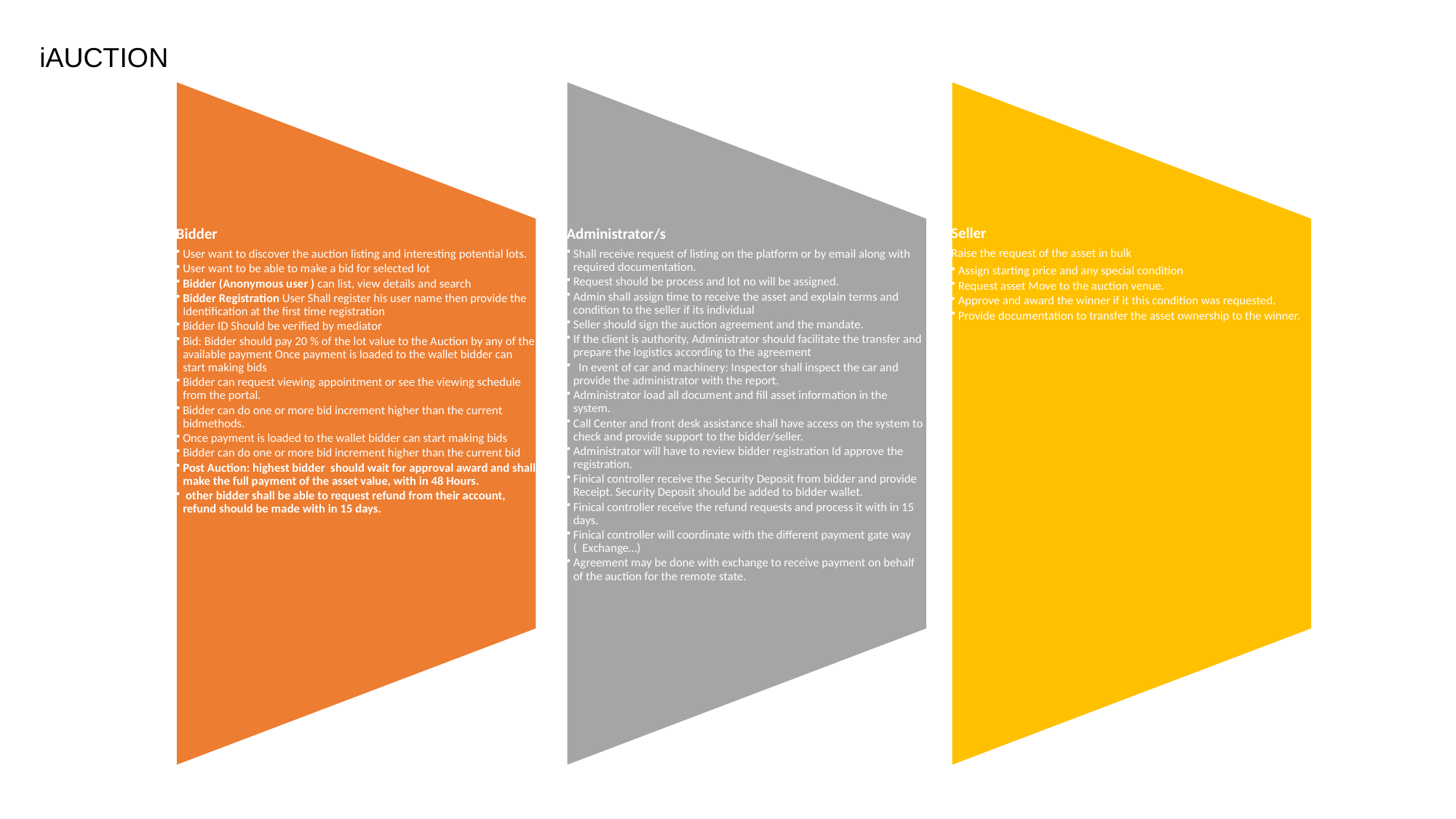

iAUCTION
Bidder
User want to discover the auction listing and interesting potential lots.
User want to be able to make a bid for selected lot
Bidder (Anonymous user ) can list, view details and search
Bidder Registration User Shall register his user name then provide the Identification at the first time registration
Bidder ID Should be verified by mediator
Bid: Bidder should pay 20 % of the lot value to the Auction by any of the available payment Once payment is loaded to the wallet bidder can start making bids
Bidder can request viewing appointment or see the viewing schedule from the portal.
Bidder can do one or more bid increment higher than the current bidmethods.
Once payment is loaded to the wallet bidder can start making bids
Bidder can do one or more bid increment higher than the current bid
Post Auction: highest bidder  should wait for approval award and shall make the full payment of the asset value, with in 48 Hours.
 other bidder shall be able to request refund from their account, refund should be made with in 15 days.

Administrator/s
Shall receive request of listing on the platform or by email along with required documentation.
Request should be process and lot no will be assigned.
Admin shall assign time to receive the asset and explain terms and condition to the seller if its individual
Seller should sign the auction agreement and the mandate.
If the client is authority, Administrator should facilitate the transfer and prepare the logistics according to the agreement
  In event of car and machinery: Inspector shall inspect the car and provide the administrator with the report.
Administrator load all document and fill asset information in the system.
Call Center and front desk assistance shall have access on the system to check and provide support to the bidder/seller.
Administrator will have to review bidder registration Id approve the registration.
Finical controller receive the Security Deposit from bidder and provide Receipt. Security Deposit should be added to bidder wallet.
Finical controller receive the refund requests and process it with in 15 days.
Finical controller will coordinate with the different payment gate way (  Exchange…)
Agreement may be done with exchange to receive payment on behalf of the auction for the remote state.
Seller
Raise the request of the asset in bulk
Assign starting price and any special condition
Request asset Move to the auction venue.
Approve and award the winner if it this condition was requested.
Provide documentation to transfer the asset ownership to the winner.